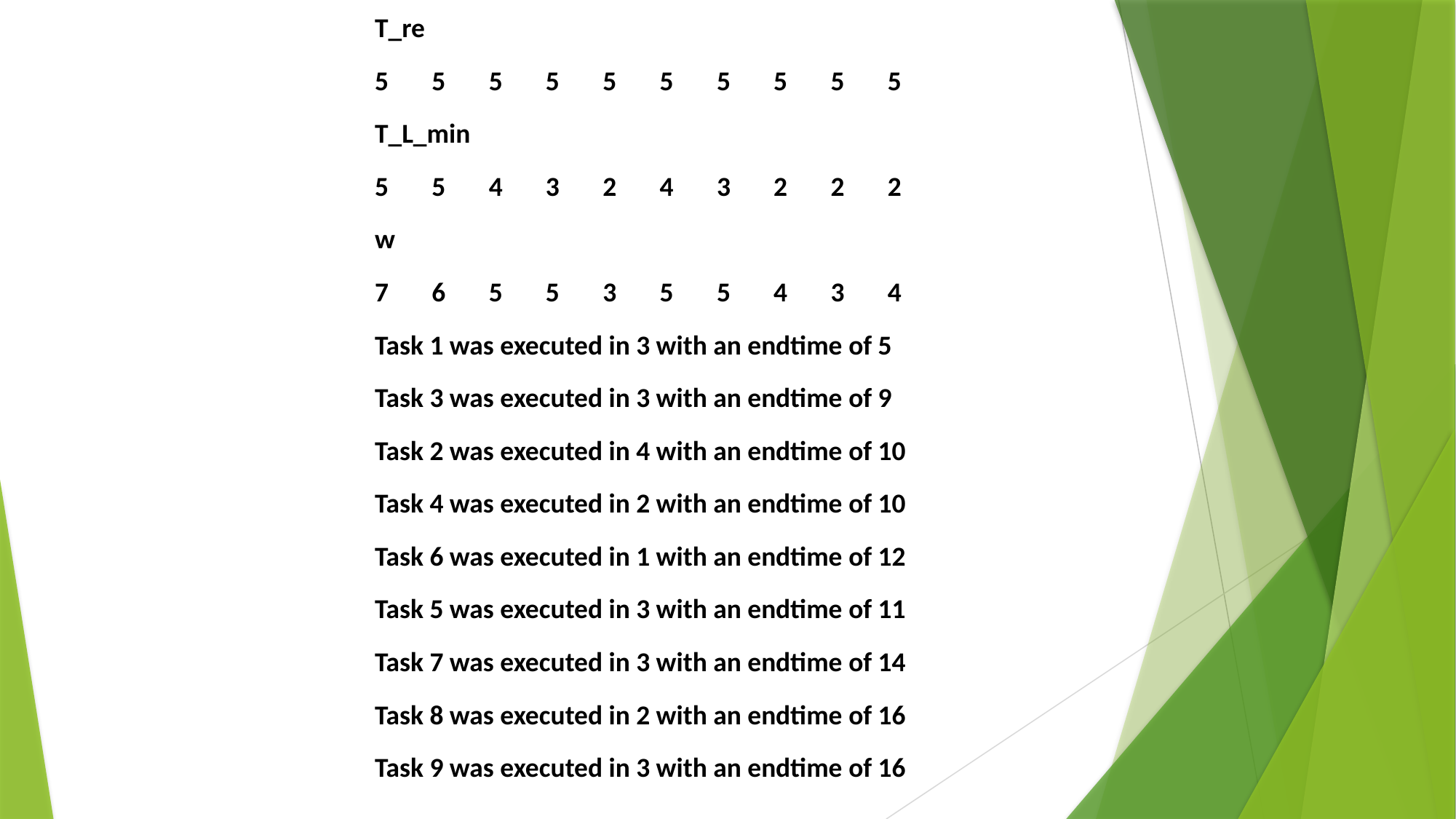

T_re
5       5       5       5       5       5       5       5       5       5
T_L_min
5       5       4       3       2       4       3       2       2       2
w
7       6       5       5       3       5       5       4       3       4
Task 1 was executed in 3 with an endtime of 5
Task 3 was executed in 3 with an endtime of 9
Task 2 was executed in 4 with an endtime of 10
Task 4 was executed in 2 with an endtime of 10
Task 6 was executed in 1 with an endtime of 12
Task 5 was executed in 3 with an endtime of 11
Task 7 was executed in 3 with an endtime of 14
Task 8 was executed in 2 with an endtime of 16
Task 9 was executed in 3 with an endtime of 16